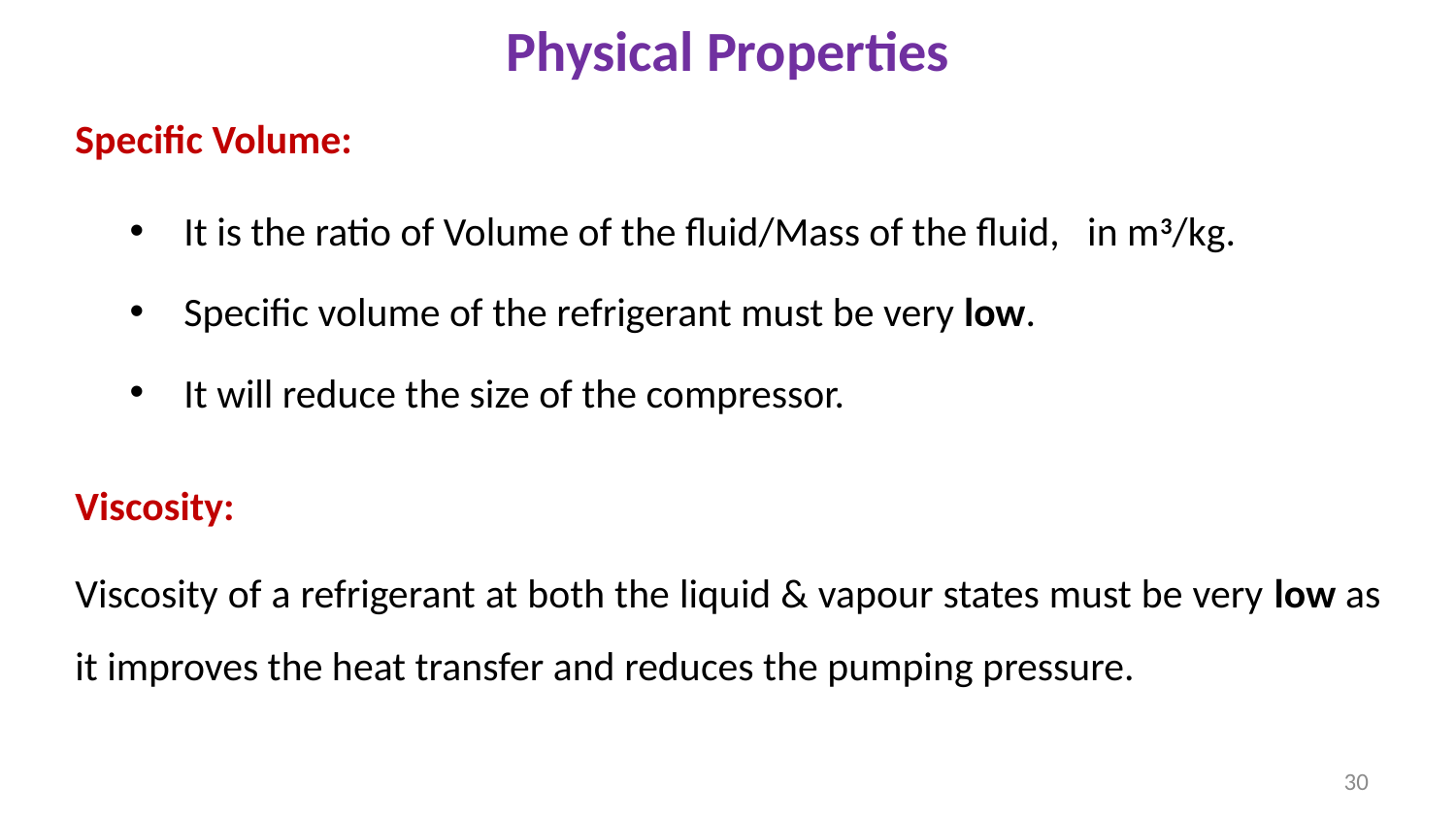

# Physical Properties
Specific Volume:

It is the ratio of Volume of the fluid/Mass of the fluid,   in m3/kg.
Specific volume of the refrigerant must be very low.
It will reduce the size of the compressor.

Viscosity:

Viscosity of a refrigerant at both the liquid & vapour states must be very low as it improves the heat transfer and reduces the pumping pressure.

30